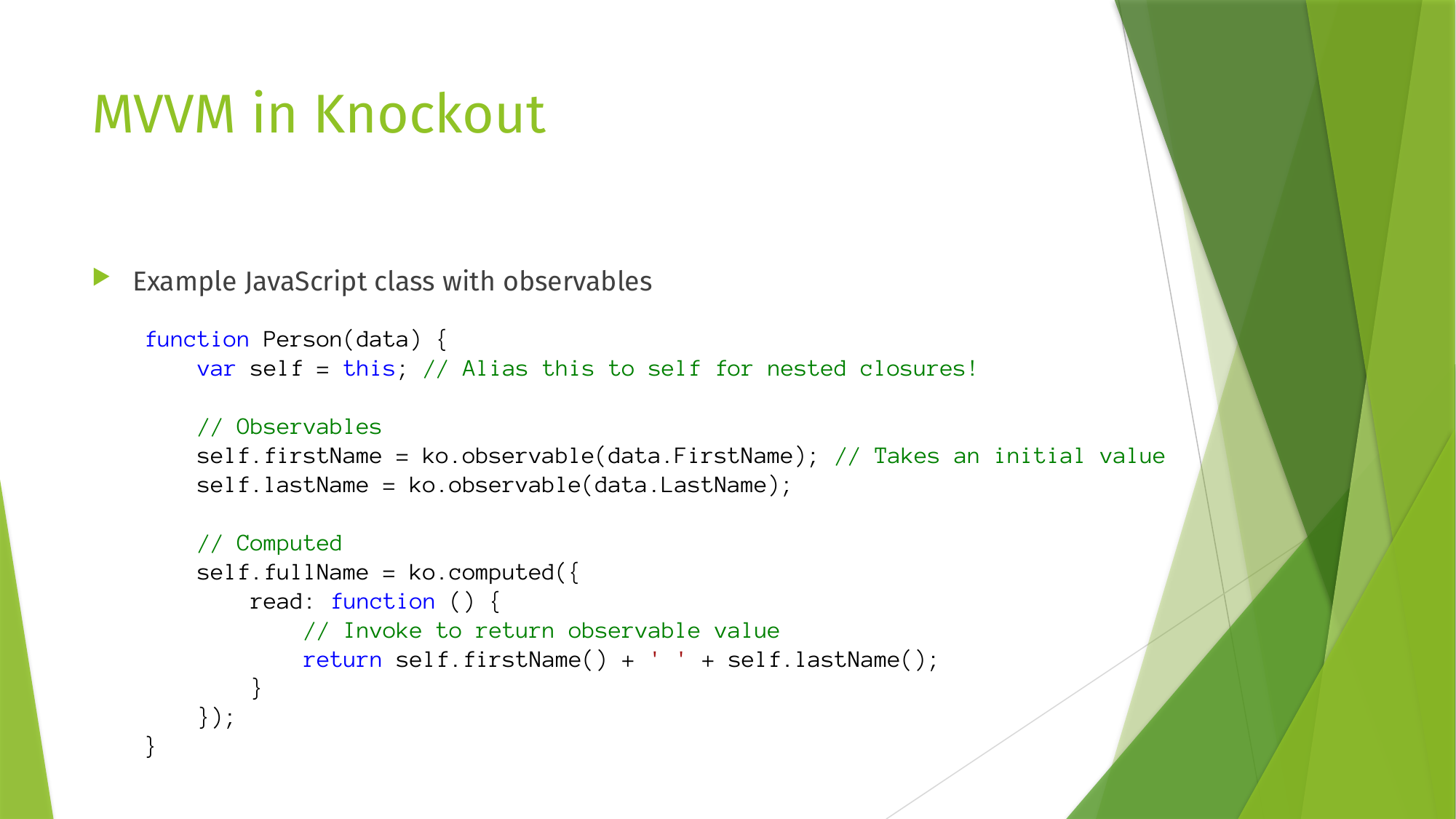

# MVVM in Knockout
Example JavaScript class with observables

    function Person(data) {
        var self = this; // Alias this to self for nested closures!

        // Observables
        self.firstName = ko.observable(data.FirstName); // Takes an initial value
        self.lastName = ko.observable(data.LastName);

        // Computed
        self.fullName = ko.computed({
            read: function () {
                // Invoke to return observable value
                return self.firstName() + ' ' + self.lastName();
            }
        });
    }